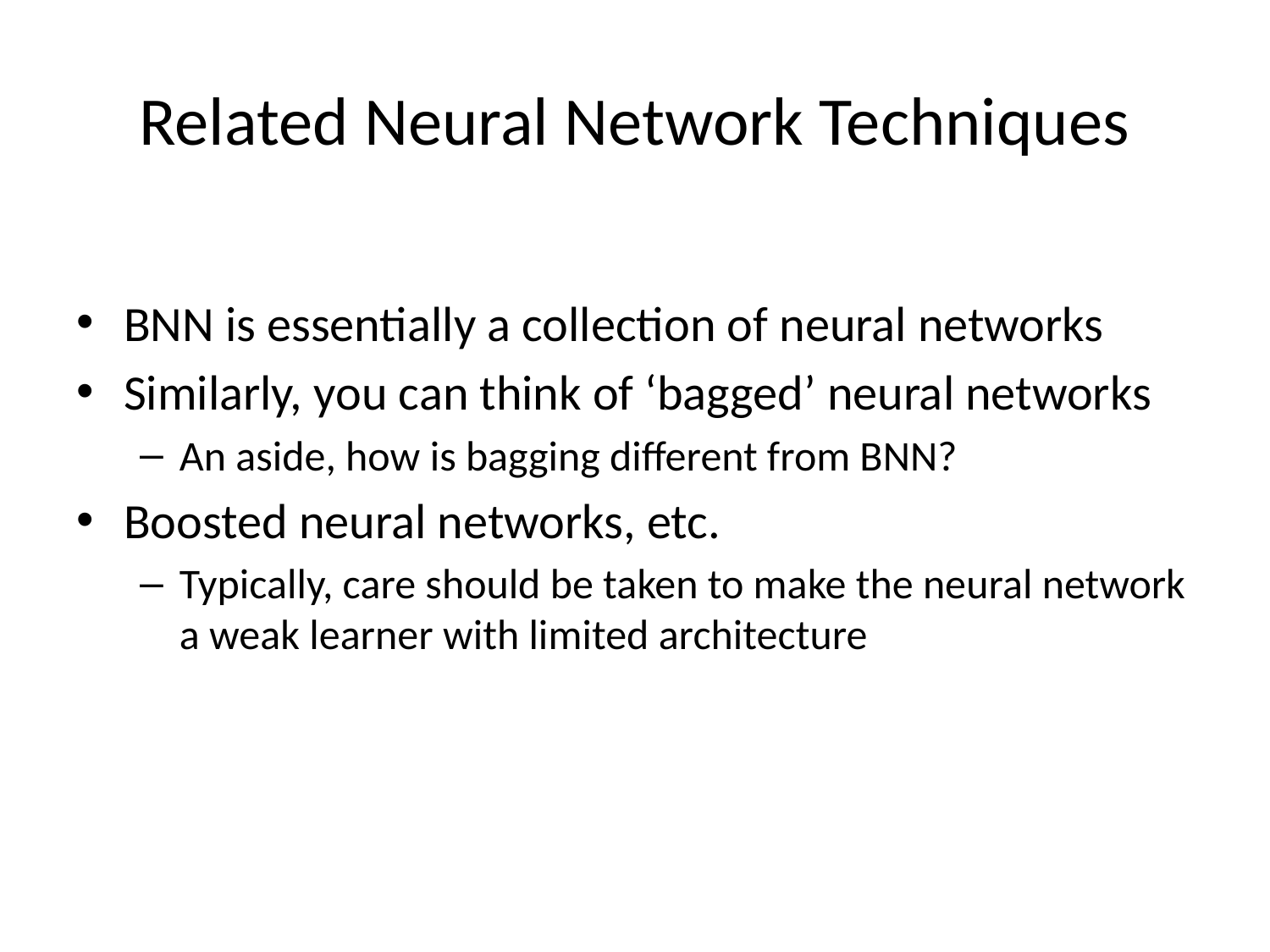

# Related Neural Network Techniques
BNN is essentially a collection of neural networks
Similarly, you can think of ‘bagged’ neural networks
An aside, how is bagging different from BNN?
Boosted neural networks, etc.
Typically, care should be taken to make the neural network a weak learner with limited architecture